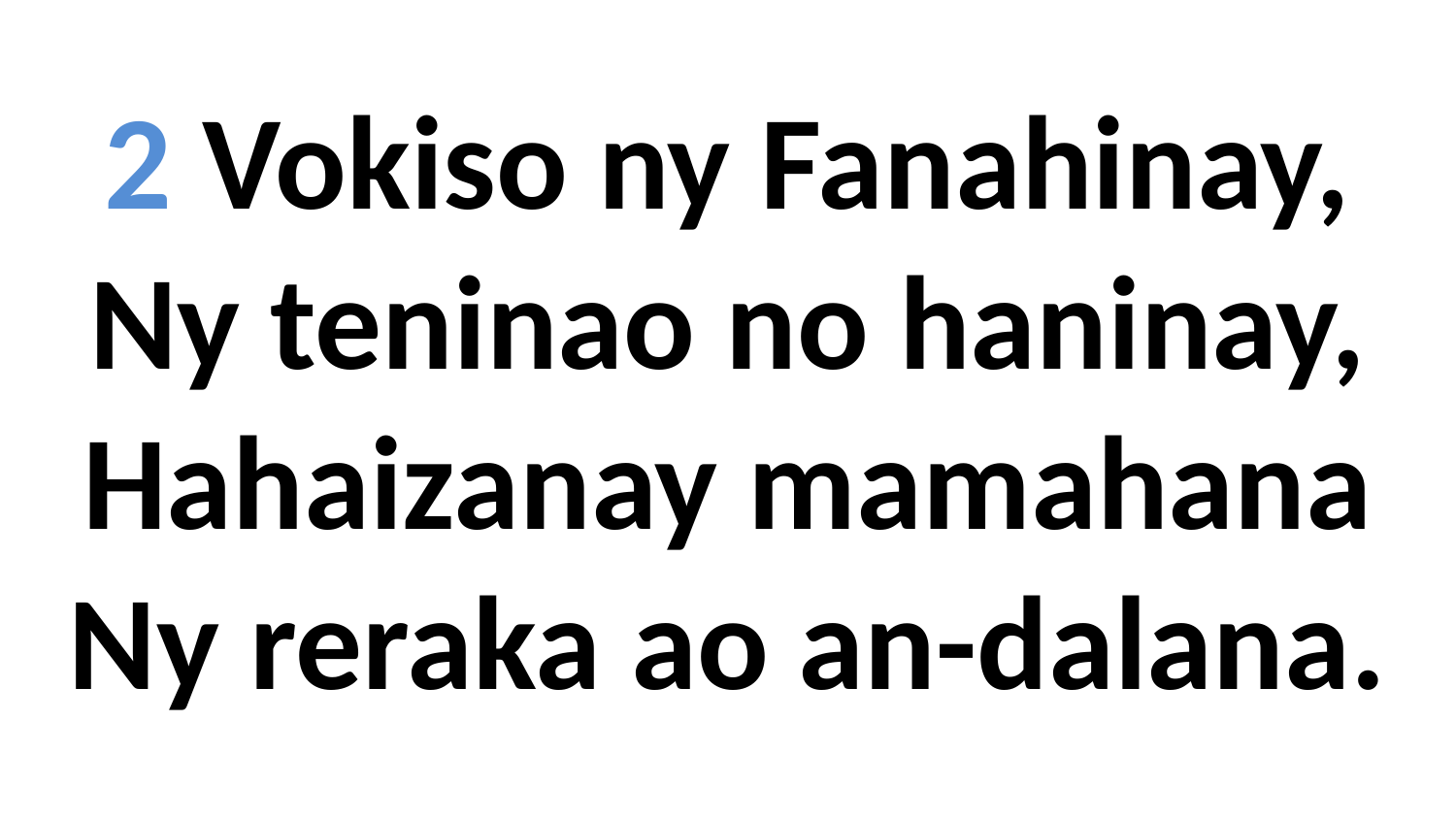

2 Vokiso ny Fanahinay,
Ny teninao no haninay,
Hahaizanay mamahana
Ny reraka ao an-dalana.